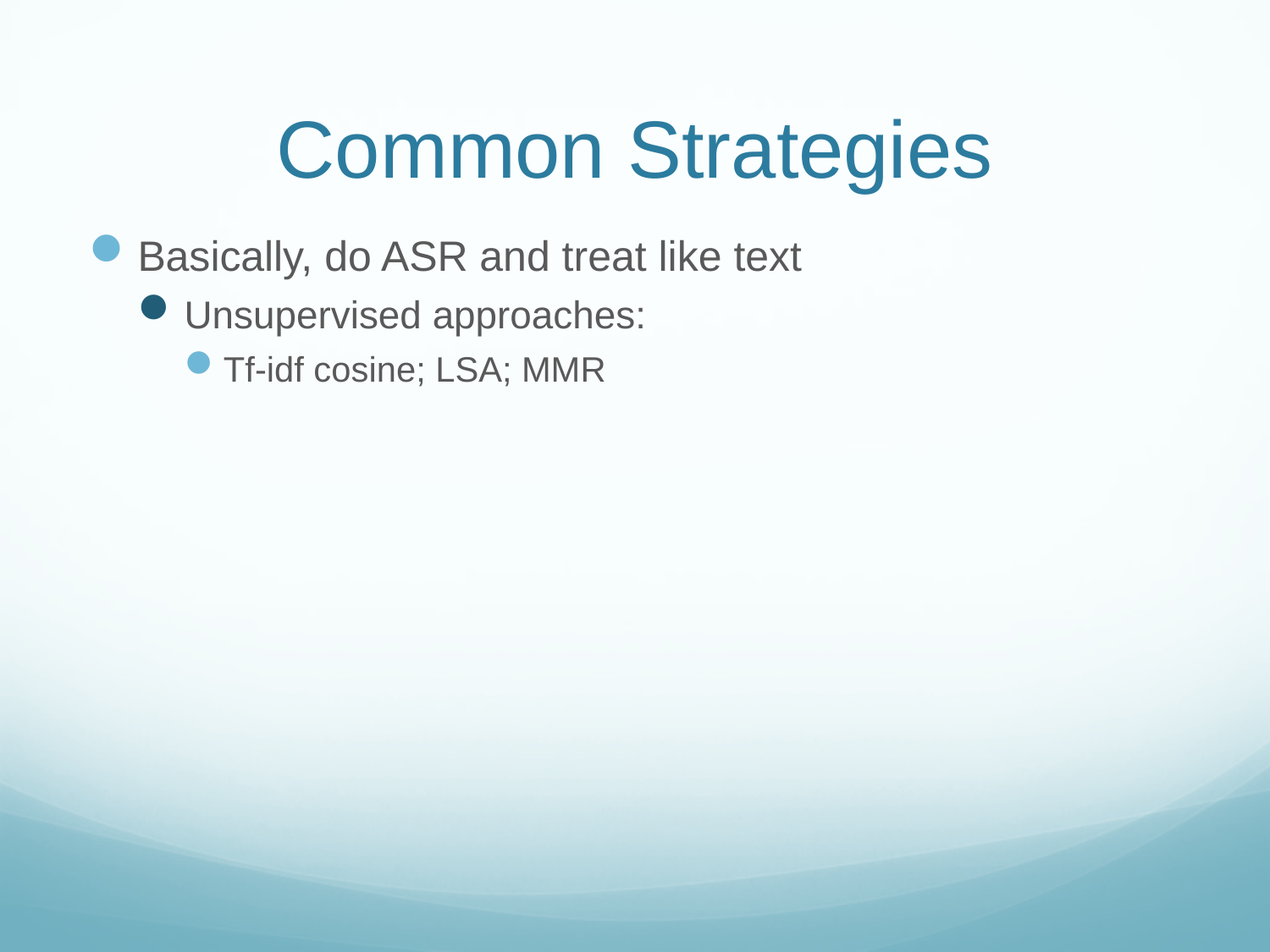

# Common Strategies
Basically, do ASR and treat like text
Unsupervised approaches:
Tf-idf cosine; LSA; MMR